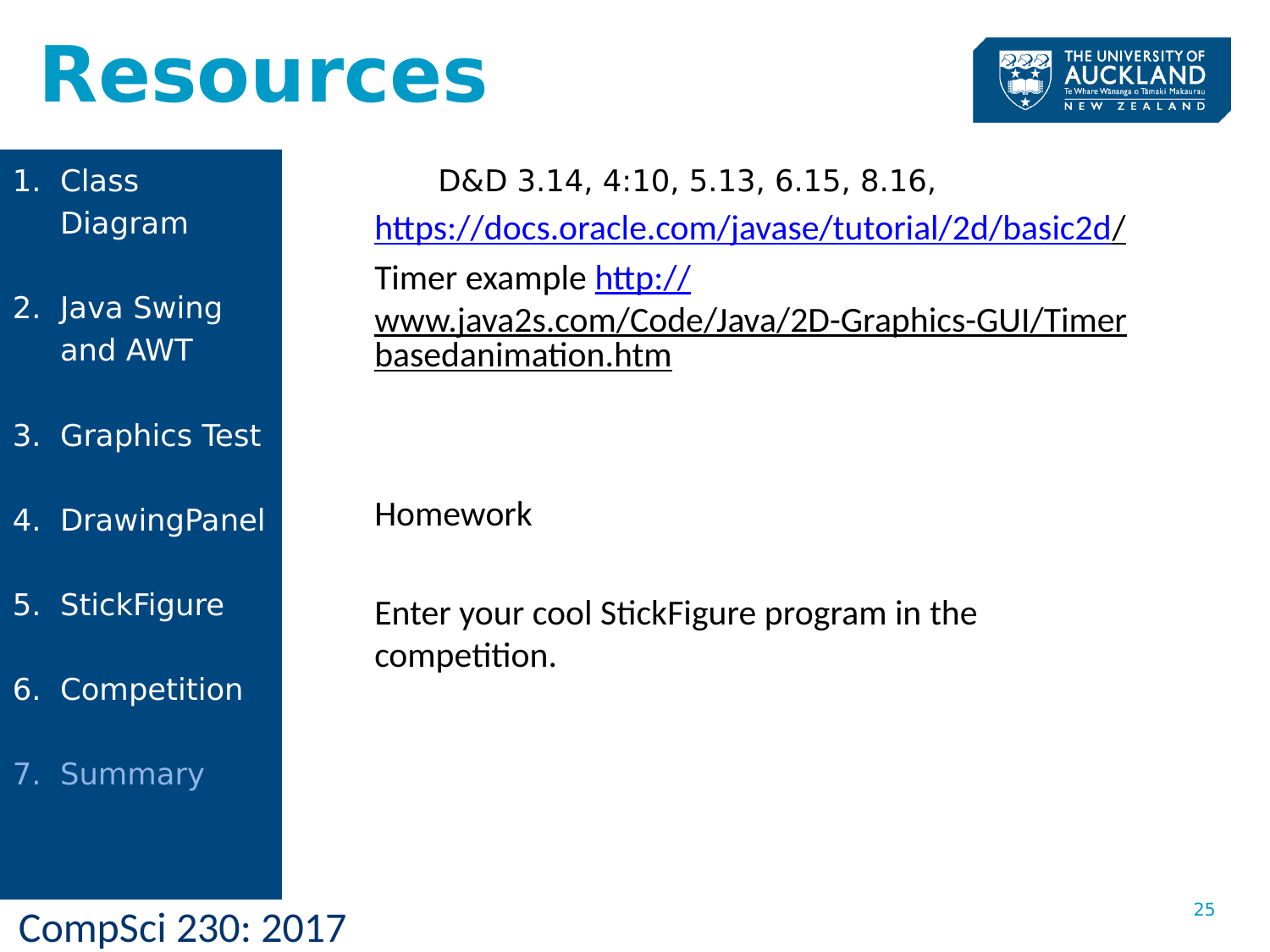

# Resources
Class Diagram

Java Swing and AWT
Graphics Test

DrawingPanel
StickFigure

Competition
Summary
	D&D 3.14, 4:10, 5.13, 6.15, 8.16,
https://docs.oracle.com/javase/tutorial/2d/basic2d/
Timer example http://www.java2s.com/Code/Java/2D-Graphics-GUI/Timerbasedanimation.htm

Homework

Enter your cool StickFigure program in the competition.
25